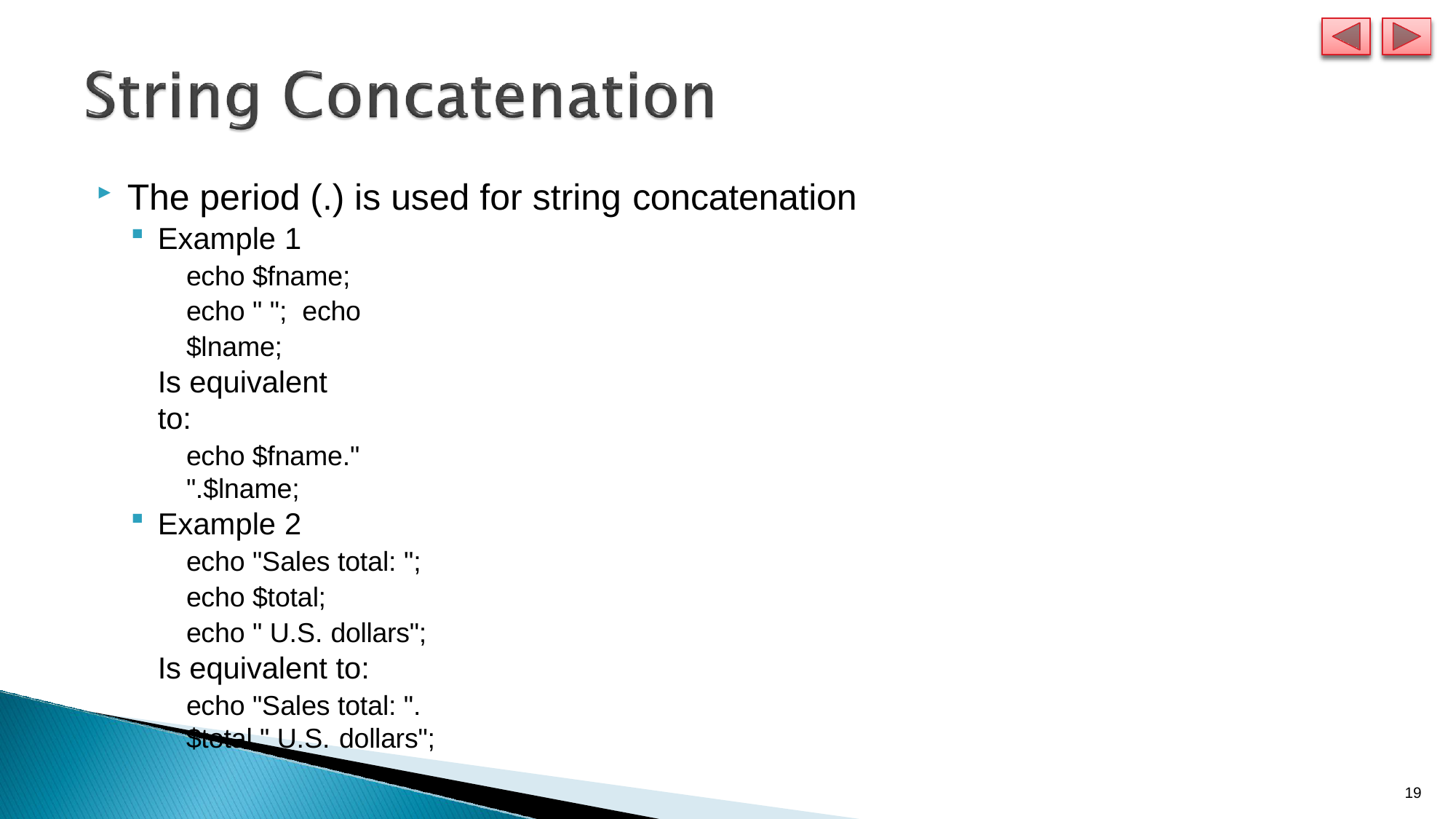

The period (.) is used for string concatenation
Example 1
echo $fname;  echo " ";  echo $lname;
Is equivalent to:
echo $fname." ".$lname;
Example 2
echo "Sales total: ";  echo $total;
echo " U.S. dollars";
Is equivalent to:
echo "Sales total: ".$total." U.S. dollars";
19